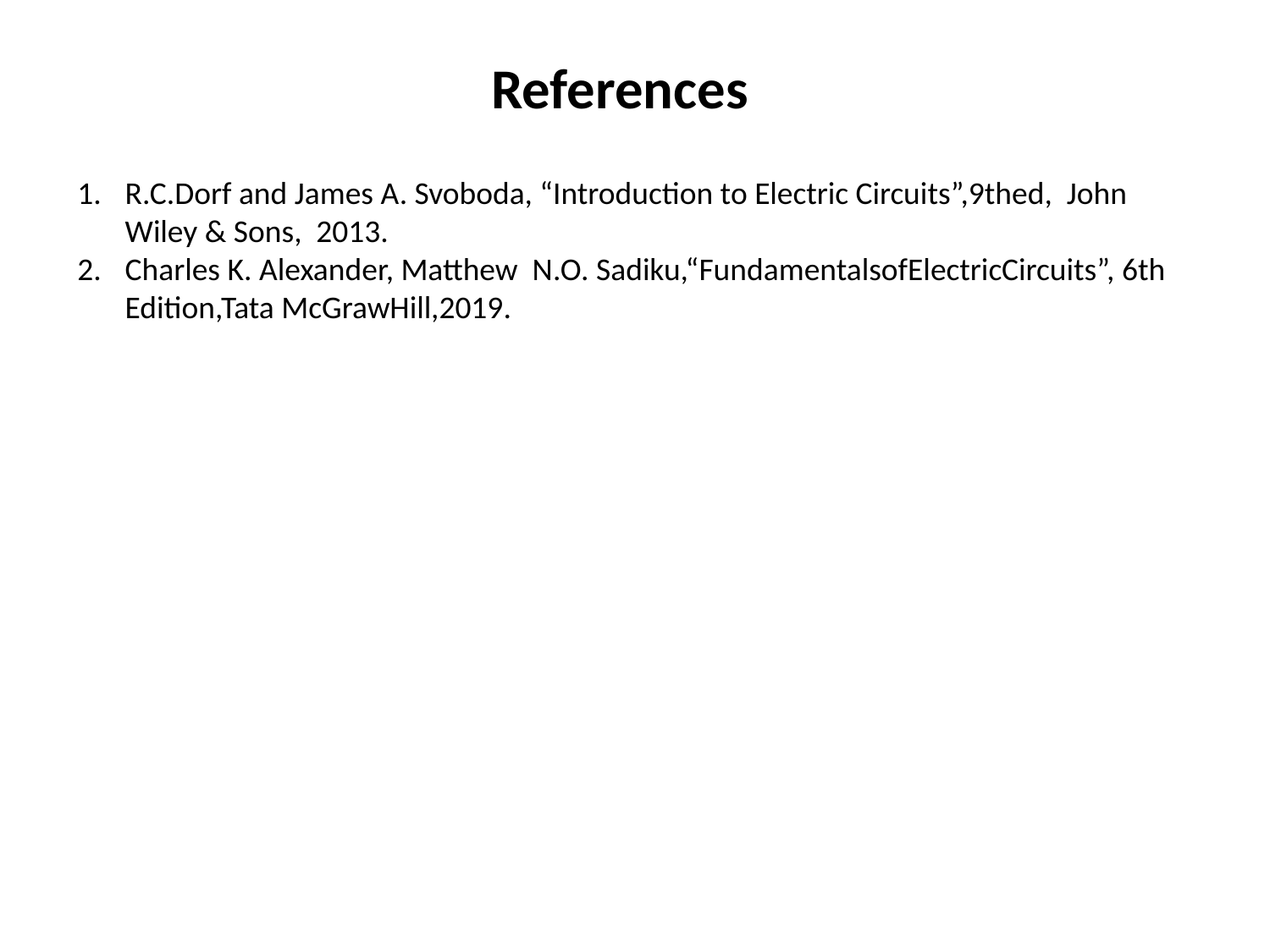

References
R.C.Dorf and James A. Svoboda, “Introduction to Electric Circuits”,9thed,  John Wiley & Sons,  2013.
Charles K. Alexander, Matthew  N.O. Sadiku,“FundamentalsofElectricCircuits”, 6th Edition,Tata McGrawHill,2019.